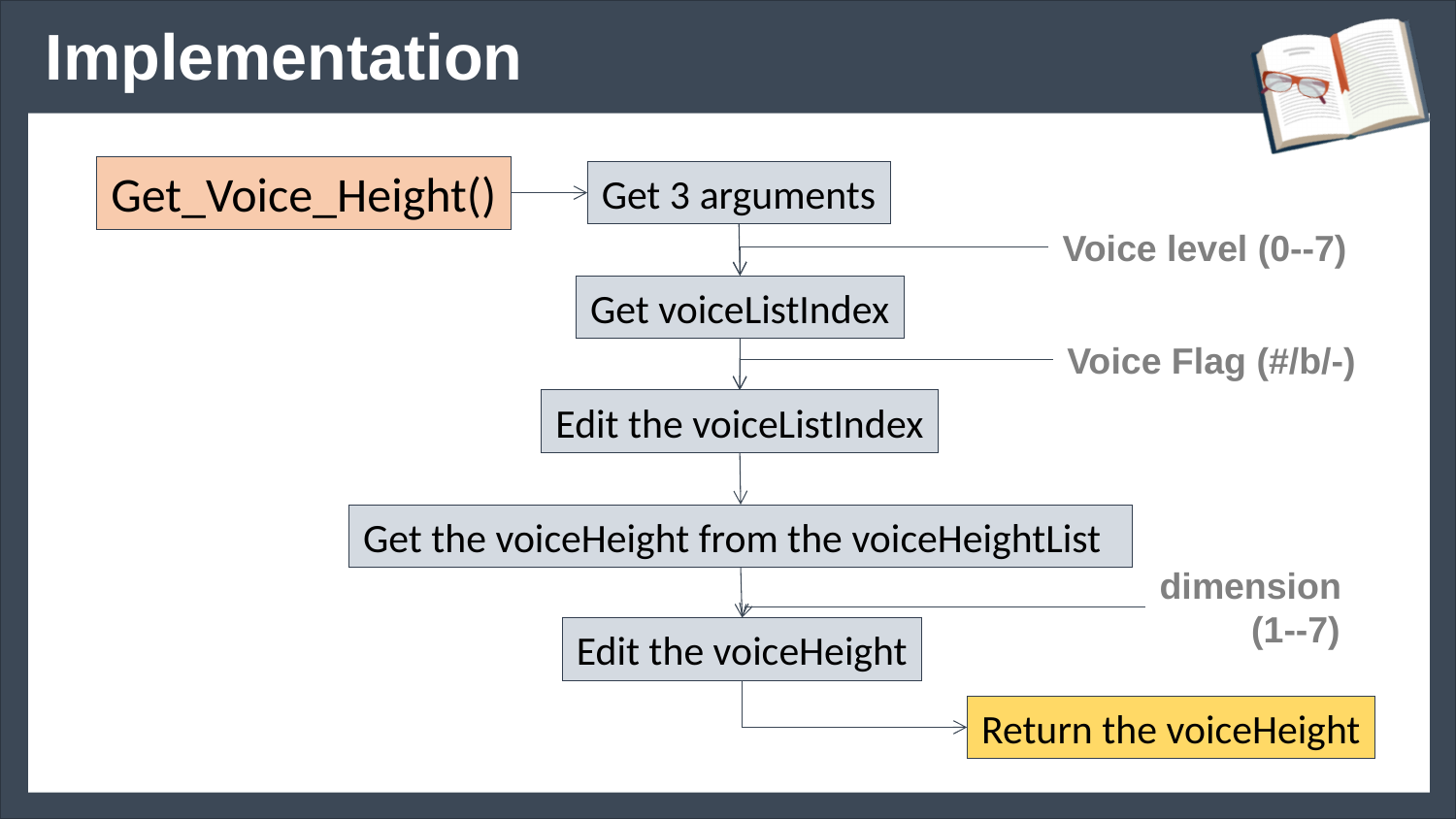

# Implementation
Get_Voice_Height()
Get 3 arguments
Voice level (0--7)
Get voiceListIndex
Voice Flag (#/b/-)
Edit the voiceListIndex
Get the voiceHeight from the voiceHeightList
dimension
         (1--7)
Edit the voiceHeight
Return the voiceHeight